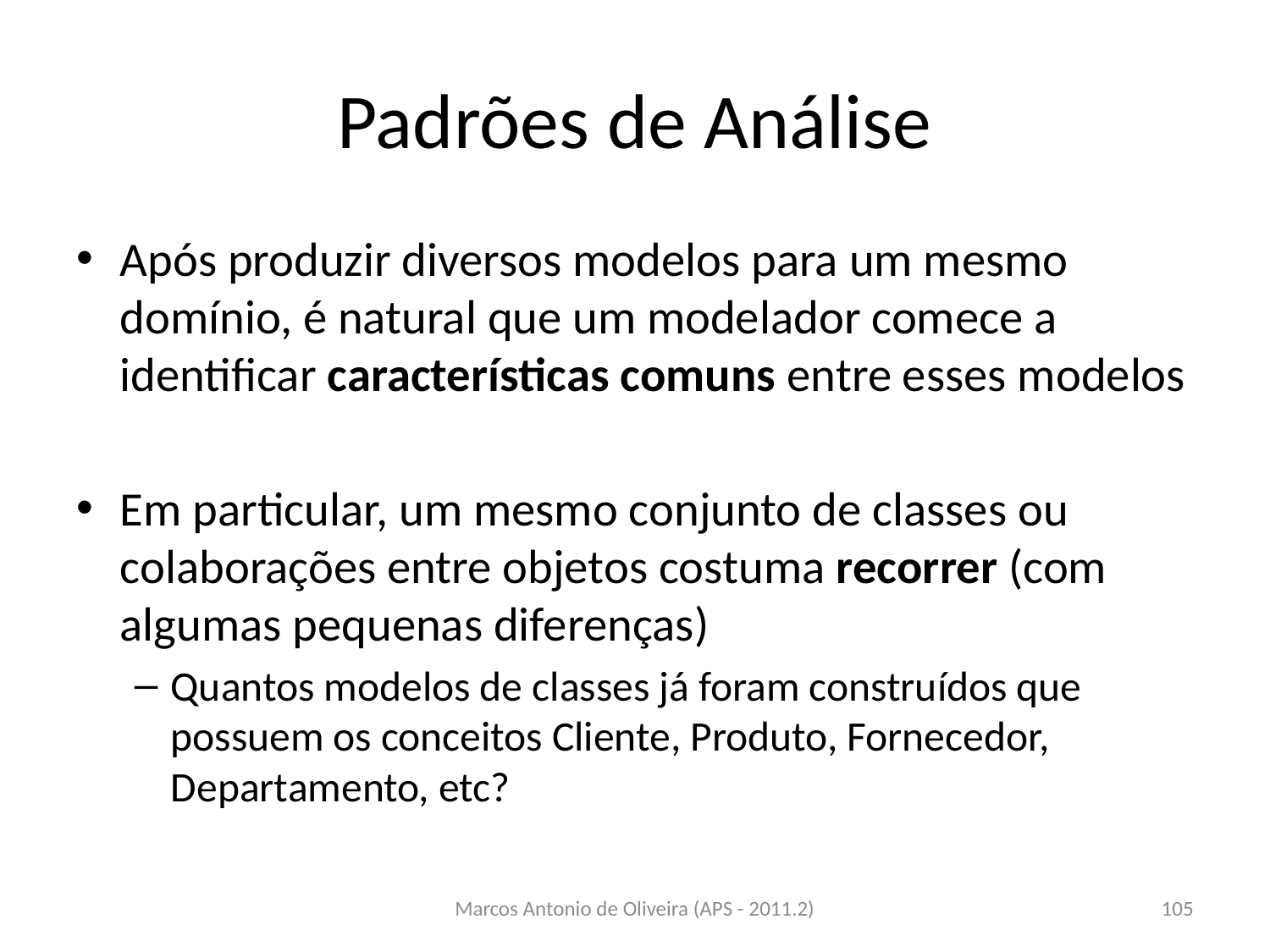

# Padrões de Análise
Após produzir diversos modelos para um mesmo domínio, é natural que um modelador comece a identificar características comuns entre esses modelos

Em particular, um mesmo conjunto de classes ou colaborações entre objetos costuma recorrer (com algumas pequenas diferenças)
Quantos modelos de classes já foram construídos que possuem os conceitos Cliente, Produto, Fornecedor, Departamento, etc?
Marcos Antonio de Oliveira (APS - 2011.2)
105